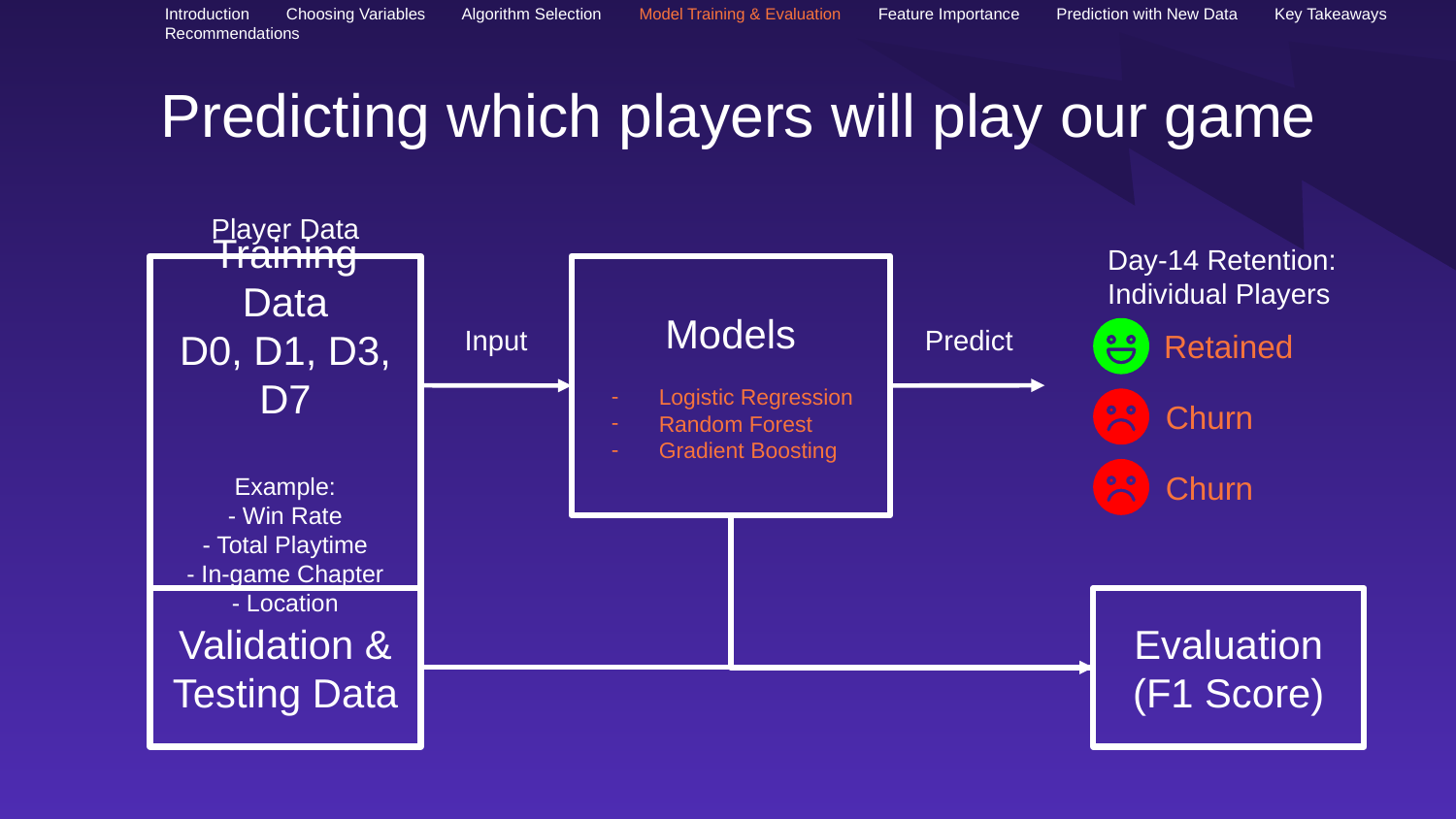

Introduction        Choosing Variables        Algorithm Selection        Model Training & Evaluation        Feature Importance        Prediction with New Data        Key Takeaways        Recommendations
# Predicting which players will play our game
Player Data
Day-14 Retention: Individual Players
Models

Logistic Regression
Random Forest
Gradient Boosting
Training Data
D0, D1, D3, D7
Example:
- Win Rate
- Total Playtime
- In-game Chapter
- Location
Input
Predict
Retained

Churn

Churn

Validation & Testing Data
Evaluation
(F1 Score)